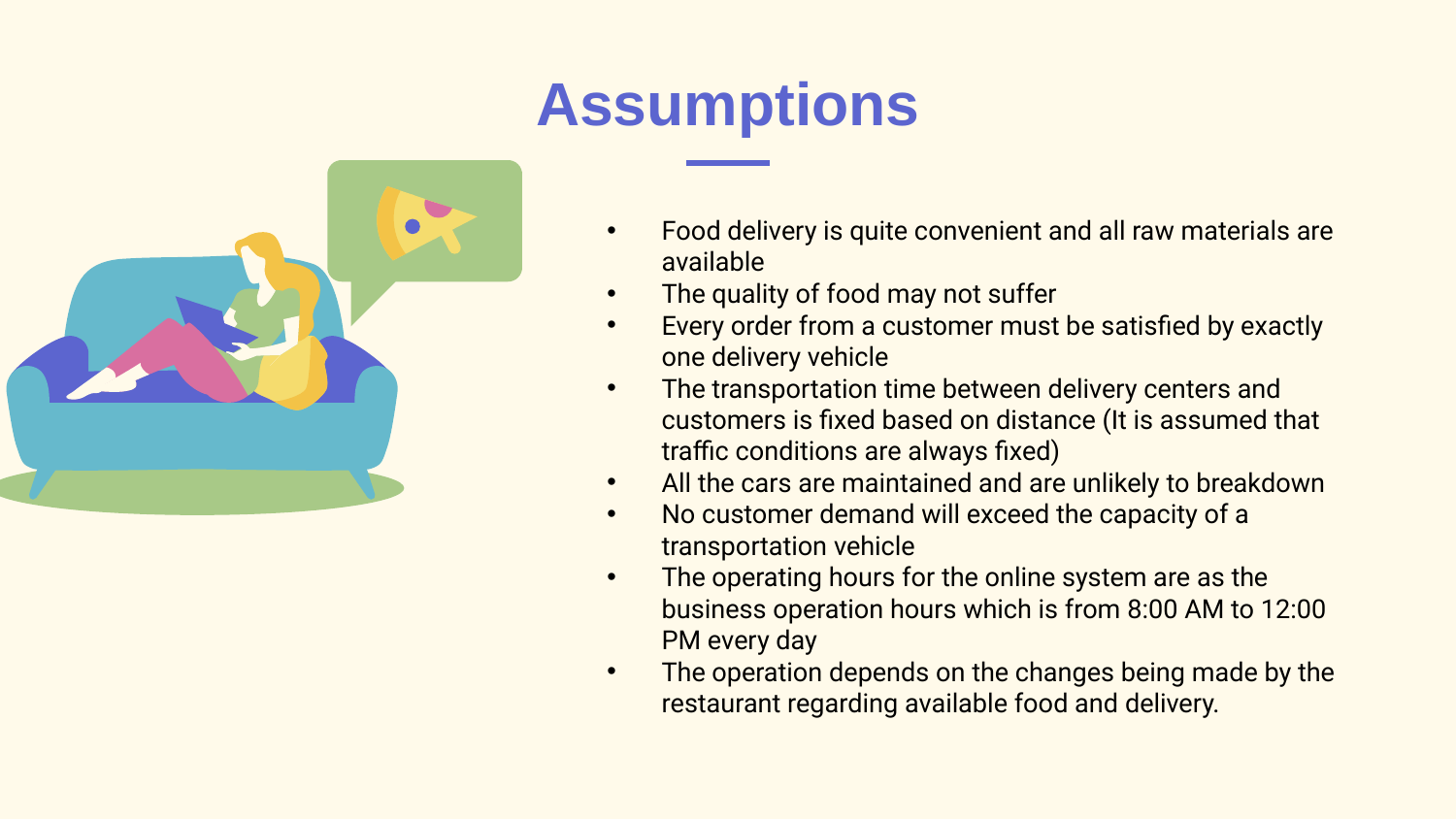

# Assumptions

Food delivery is quite convenient and all raw materials are available
The quality of food may not suffer
Every order from a customer must be satisfied by exactly one delivery vehicle
The transportation time between delivery centers and customers is fixed based on distance (It is assumed that traffic conditions are always fixed)
All the cars are maintained and are unlikely to breakdown
No customer demand will exceed the capacity of a transportation vehicle
The operating hours for the online system are as the business operation hours which is from 8:00 AM to 12:00 PM every day
The operation depends on the changes being made by the restaurant regarding available food and delivery.